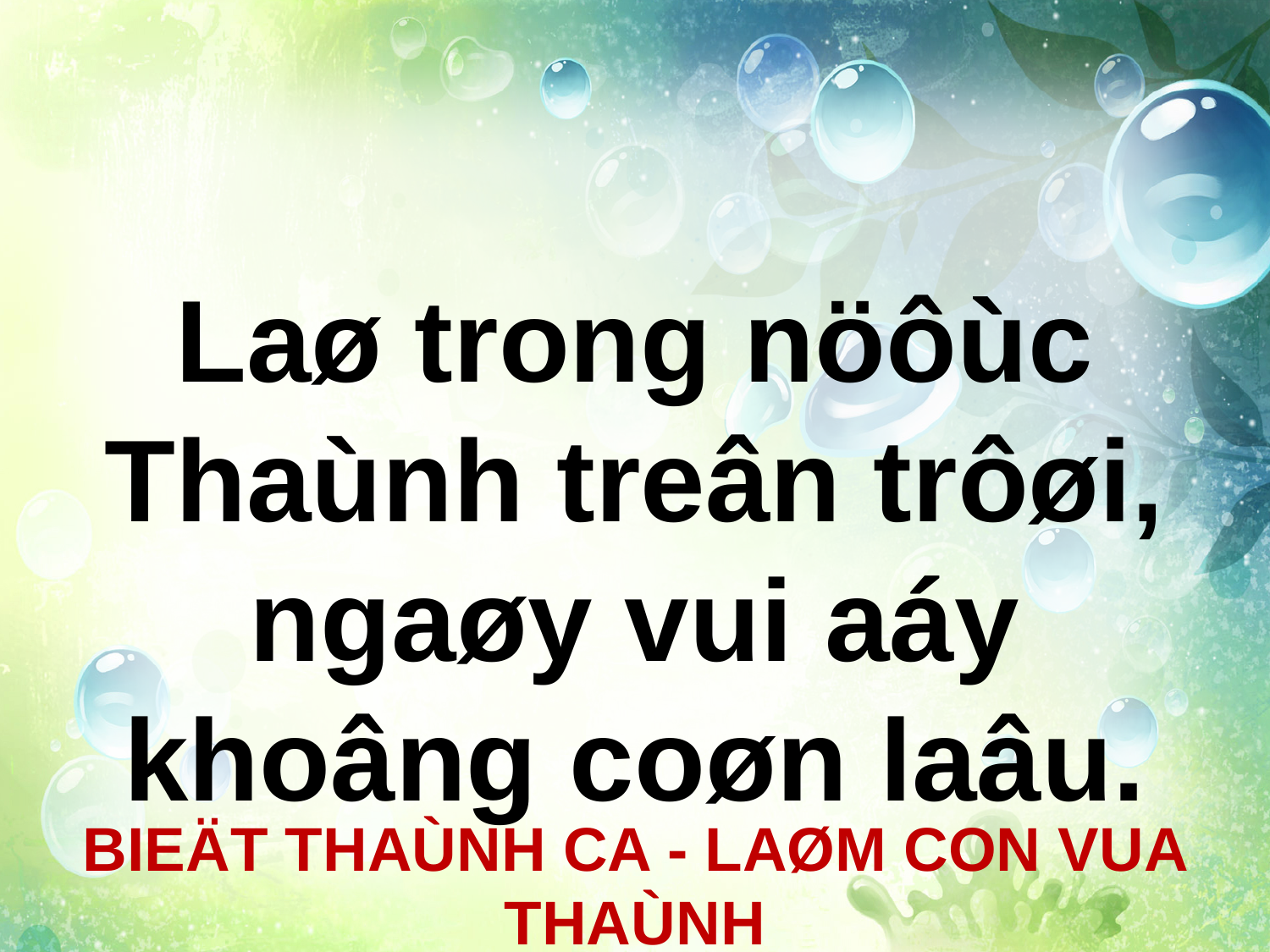

Laø trong nöôùc Thaùnh treân trôøi, ngaøy vui aáy
khoâng coøn laâu.
BIEÄT THAÙNH CA - LAØM CON VUA THAÙNH